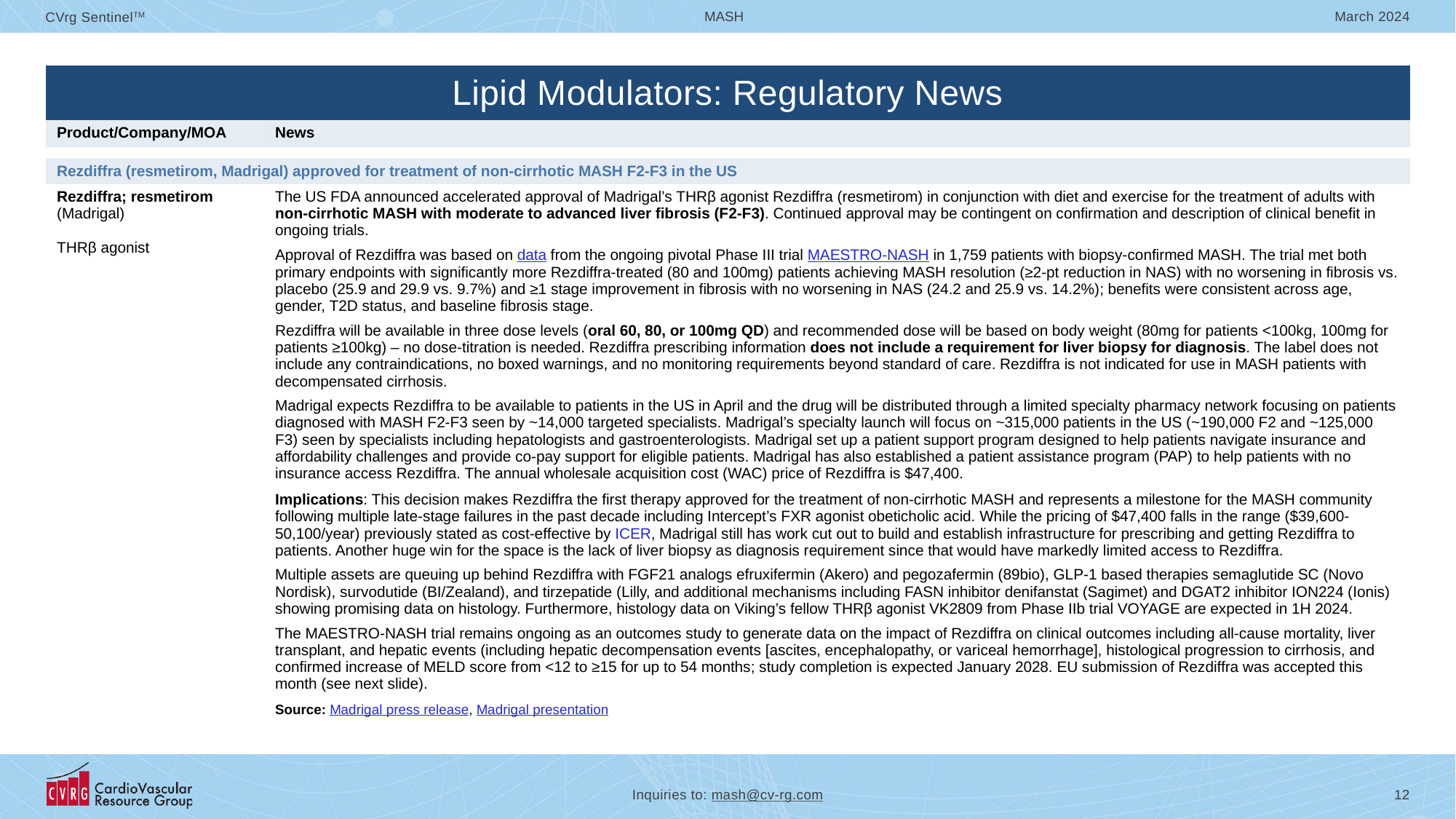

| Lipid Modulators: Regulatory News |  |
| --- | --- |
| Product/Company/MOA | News |
|  |  |
| Rezdiffra (resmetirom, Madrigal) approved for treatment of non-cirrhotic MASH F2-F3 in the US |  |
| Rezdiffra; resmetirom (Madrigal) THRβ agonist | The US FDA announced accelerated approval of Madrigal’s THRβ agonist Rezdiffra (resmetirom) in conjunction with diet and exercise for the treatment of adults with non-cirrhotic MASH with moderate to advanced liver fibrosis (F2-F3). Continued approval may be contingent on confirmation and description of clinical benefit in ongoing trials. Approval of Rezdiffra was based on data from the ongoing pivotal Phase III trial MAESTRO-NASH in 1,759 patients with biopsy-confirmed MASH. The trial met both primary endpoints with significantly more Rezdiffra-treated (80 and 100mg) patients achieving MASH resolution (≥2-pt reduction in NAS) with no worsening in fibrosis vs. placebo (25.9 and 29.9 vs. 9.7%) and ≥1 stage improvement in fibrosis with no worsening in NAS (24.2 and 25.9 vs. 14.2%); benefits were consistent across age, gender, T2D status, and baseline fibrosis stage. Rezdiffra will be available in three dose levels (oral 60, 80, or 100mg QD) and recommended dose will be based on body weight (80mg for patients <100kg, 100mg for patients ≥100kg) – no dose-titration is needed. Rezdiffra prescribing information does not include a requirement for liver biopsy for diagnosis. The label does not include any contraindications, no boxed warnings, and no monitoring requirements beyond standard of care. Rezdiffra is not indicated for use in MASH patients with decompensated cirrhosis. Madrigal expects Rezdiffra to be available to patients in the US in April and the drug will be distributed through a limited specialty pharmacy network focusing on patients diagnosed with MASH F2-F3 seen by ~14,000 targeted specialists. Madrigal’s specialty launch will focus on ~315,000 patients in the US (~190,000 F2 and ~125,000 F3) seen by specialists including hepatologists and gastroenterologists. Madrigal set up a patient support program designed to help patients navigate insurance and affordability challenges and provide co-pay support for eligible patients. Madrigal has also established a patient assistance program (PAP) to help patients with no insurance access Rezdiffra. The annual wholesale acquisition cost (WAC) price of Rezdiffra is $47,400. Implications: This decision makes Rezdiffra the first therapy approved for the treatment of non-cirrhotic MASH and represents a milestone for the MASH community following multiple late-stage failures in the past decade including Intercept’s FXR agonist obeticholic acid. While the pricing of $47,400 falls in the range ($39,600-50,100/year) previously stated as cost-effective by ICER, Madrigal still has work cut out to build and establish infrastructure for prescribing and getting Rezdiffra to patients. Another huge win for the space is the lack of liver biopsy as diagnosis requirement since that would have markedly limited access to Rezdiffra. Multiple assets are queuing up behind Rezdiffra with FGF21 analogs efruxifermin (Akero) and pegozafermin (89bio), GLP-1 based therapies semaglutide SC (Novo Nordisk), survodutide (BI/Zealand), and tirzepatide (Lilly, and additional mechanisms including FASN inhibitor denifanstat (Sagimet) and DGAT2 inhibitor ION224 (Ionis) showing promising data on histology. Furthermore, histology data on Viking’s fellow THRβ agonist VK2809 from Phase IIb trial VOYAGE are expected in 1H 2024. The MAESTRO-NASH trial remains ongoing as an outcomes study to generate data on the impact of Rezdiffra on clinical outcomes including all-cause mortality, liver transplant, and hepatic events (including hepatic decompensation events [ascites, encephalopathy, or variceal hemorrhage], histological progression to cirrhosis, and confirmed increase of MELD score from <12 to ≥15 for up to 54 months; study completion is expected January 2028. EU submission of Rezdiffra was accepted this month (see next slide). Source: Madrigal press release, Madrigal presentation |